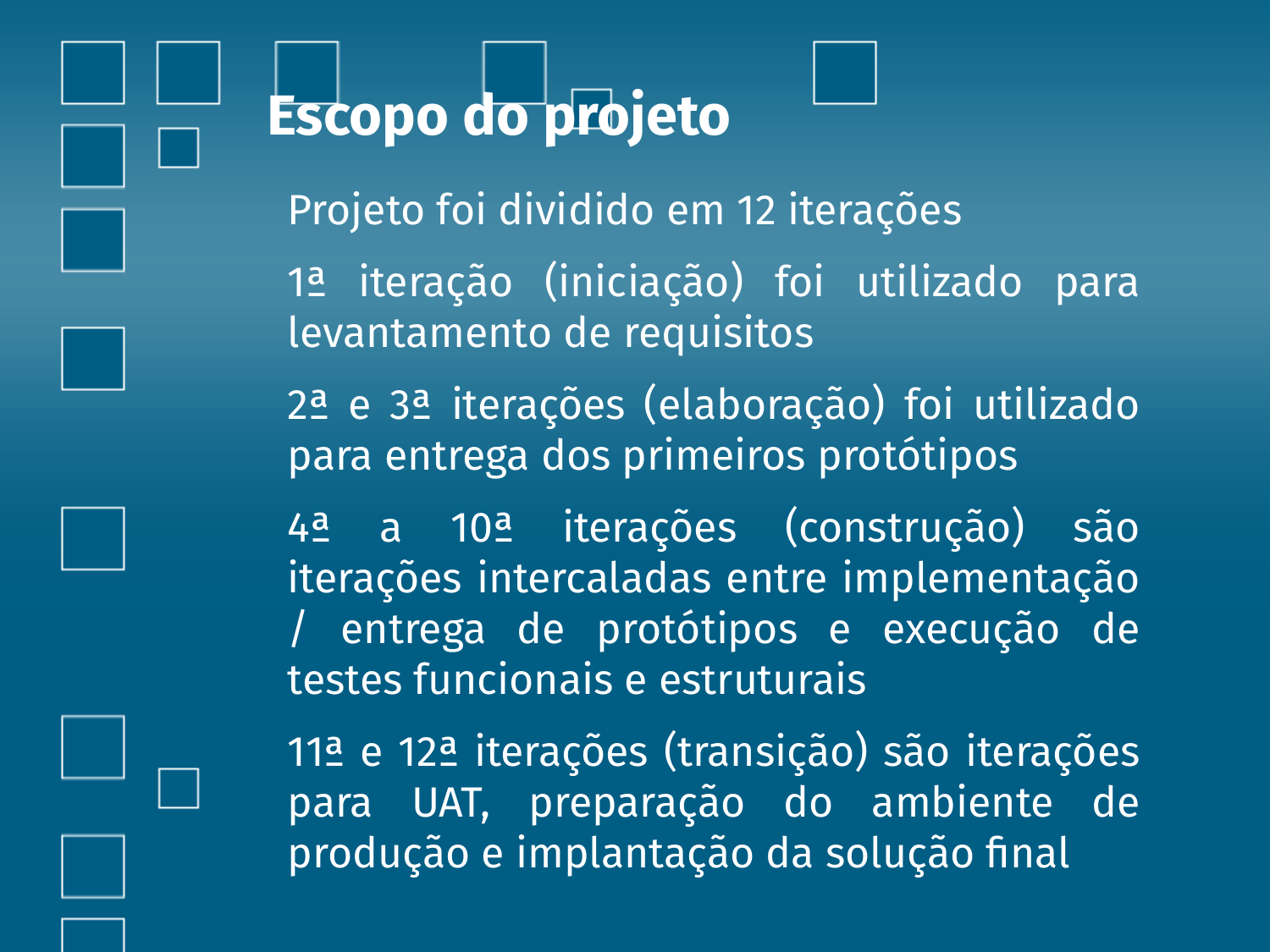

# Escopo do projeto
Projeto foi dividido em 12 iterações
1ª iteração (iniciação) foi utilizado para levantamento de requisitos
2ª e 3ª iterações (elaboração) foi utilizado para entrega dos primeiros protótipos
4ª a 10ª iterações (construção) são iterações intercaladas entre implementação / entrega de protótipos e execução de testes funcionais e estruturais
11ª e 12ª iterações (transição) são iterações para UAT, preparação do ambiente de produção e implantação da solução final